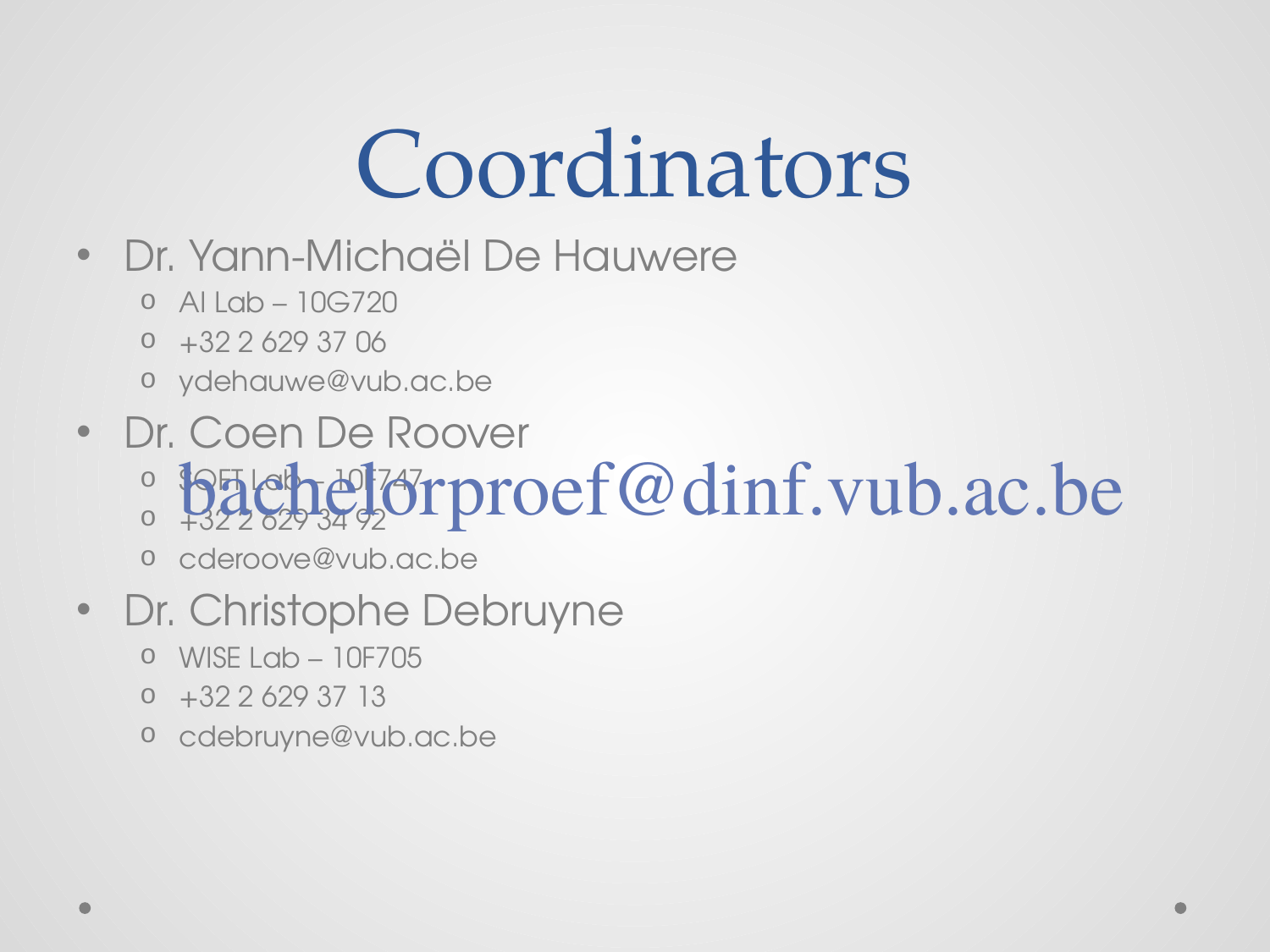

# Coordinators
Dr. Yann-Michaël De Hauwere
AI Lab – 10G720
+32 2 629 37 06
ydehauwe@vub.ac.be
Dr. Coen De Roover
SOFT Lab – 10F747
+32 2 629 34 92
cderoove@vub.ac.be
Dr. Christophe Debruyne
WISE Lab – 10F705
+32 2 629 37 13
cdebruyne@vub.ac.be

bachelorproef@dinf.vub.ac.be